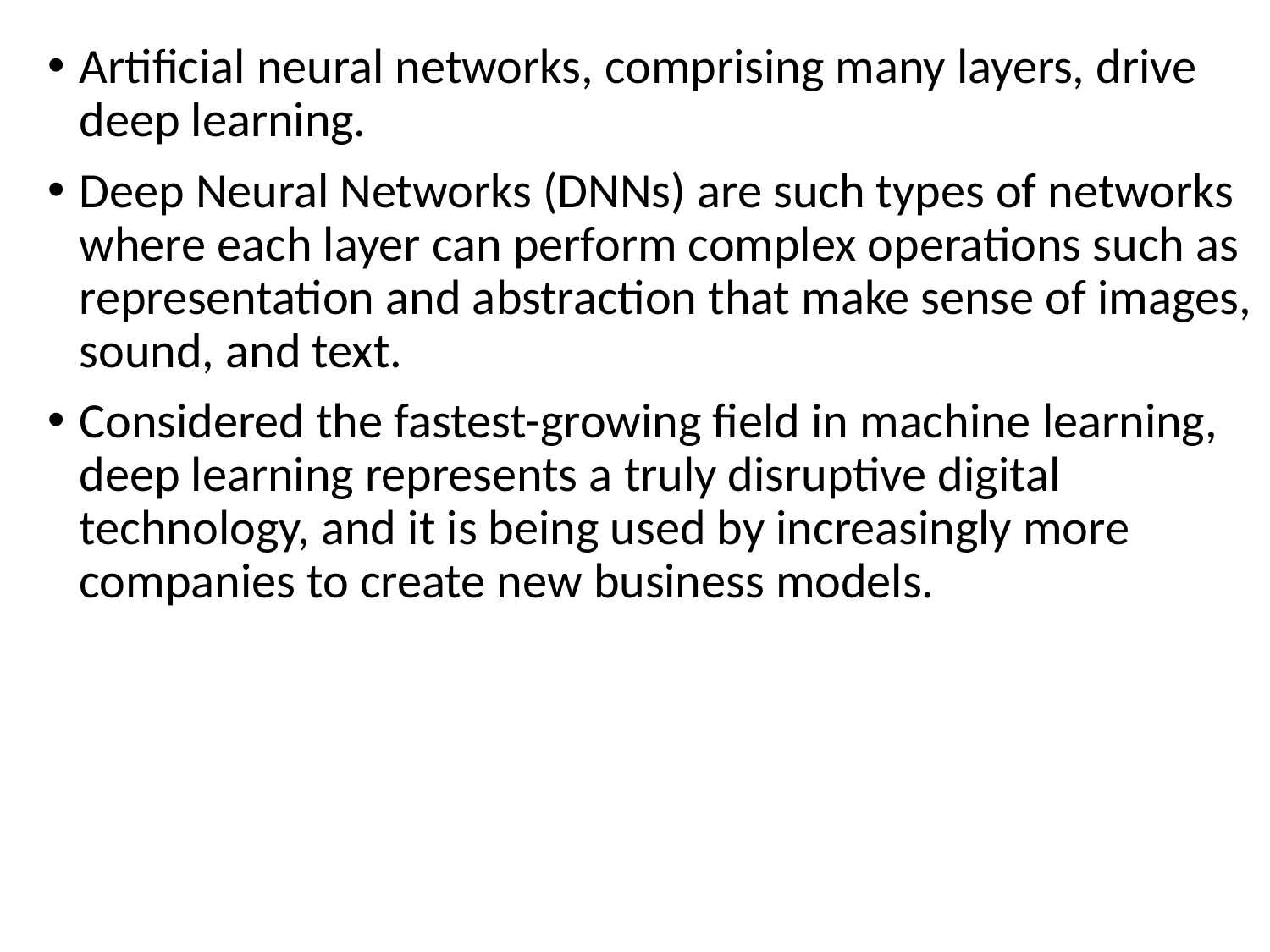

Artificial neural networks, comprising many layers, drive deep learning.
Deep Neural Networks (DNNs) are such types of networks where each layer can perform complex operations such as representation and abstraction that make sense of images, sound, and text.
Considered the fastest-growing field in machine learning, deep learning represents a truly disruptive digital technology, and it is being used by increasingly more companies to create new business models.